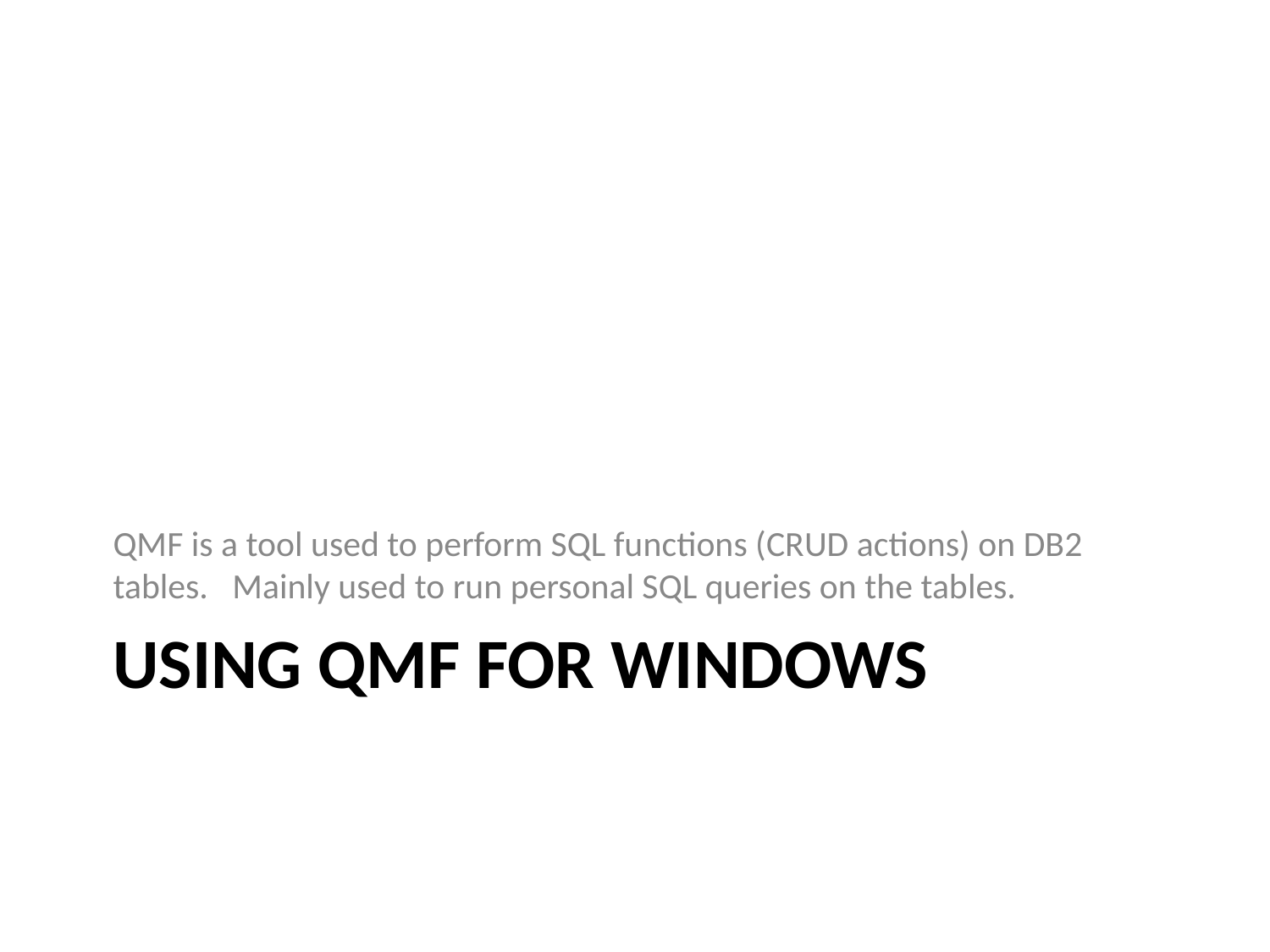

QMF is a tool used to perform SQL functions (CRUD actions) on DB2 tables.   Mainly used to run personal SQL queries on the tables.
# Using qmf for windows